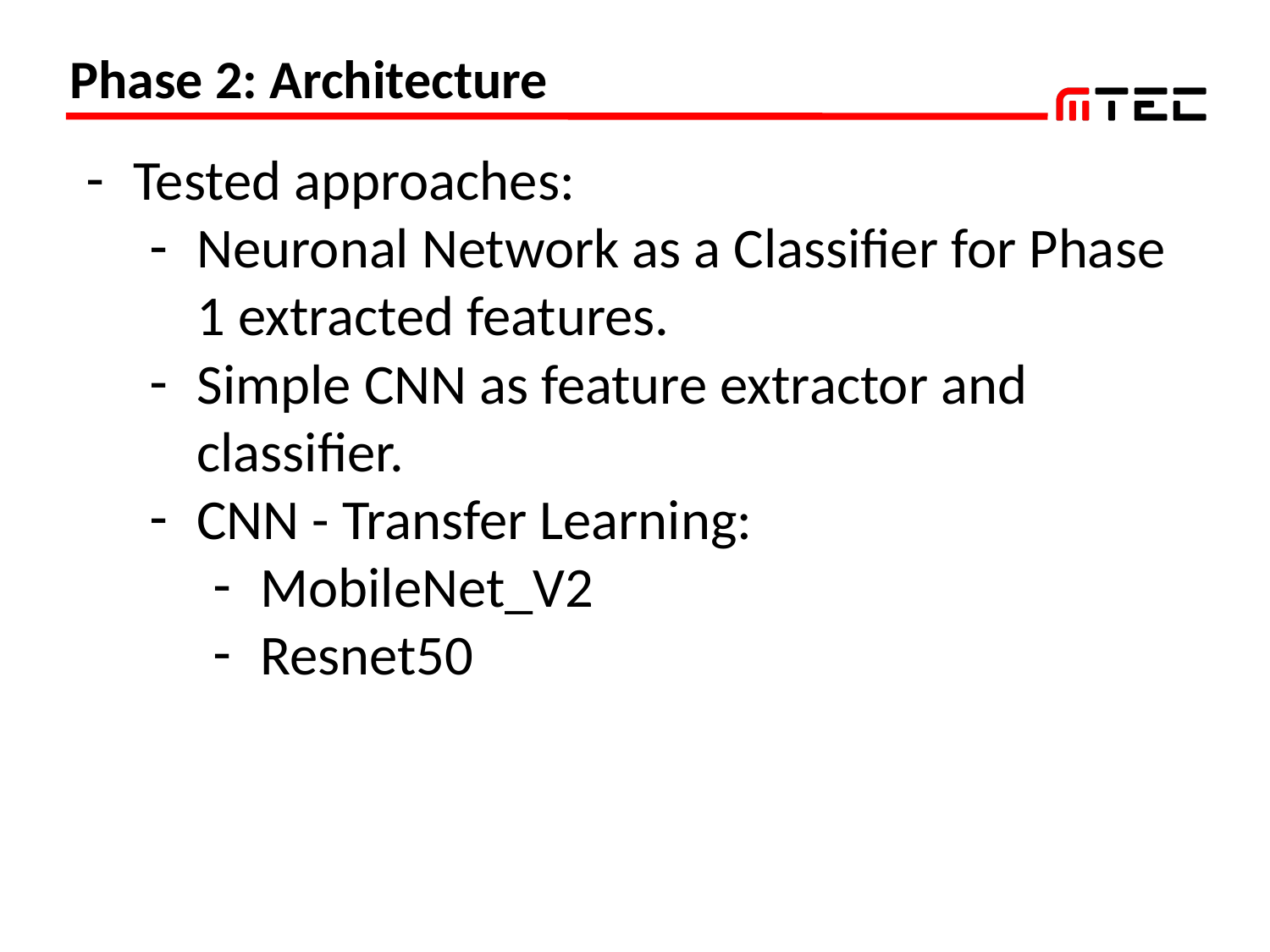

# Phase 2: Architecture
Tested approaches:
Neuronal Network as a Classifier for Phase 1 extracted features.
Simple CNN as feature extractor and classifier.
CNN - Transfer Learning:
MobileNet_V2
Resnet50